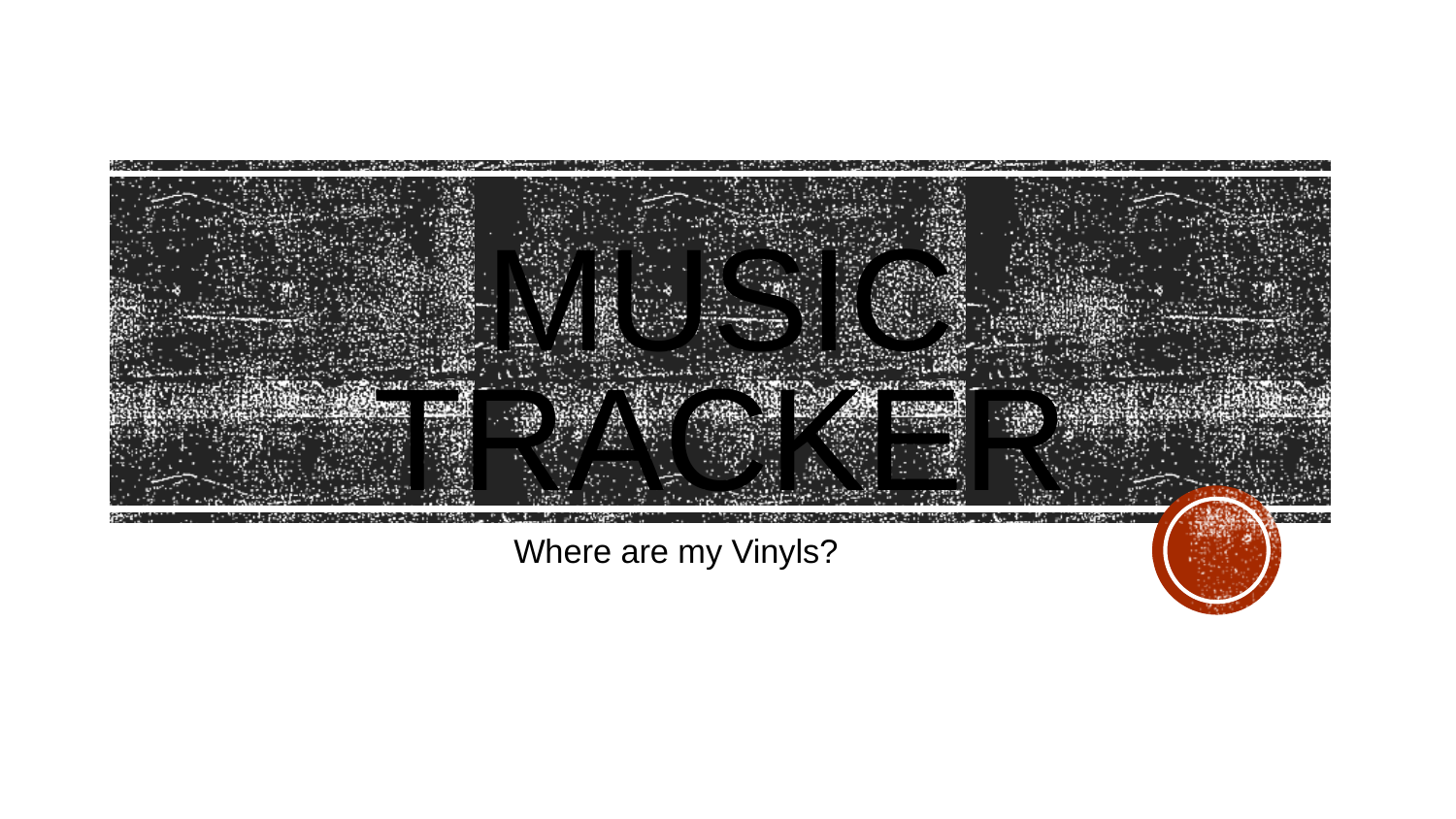

# Music Tracker
Where are my Vinyls?